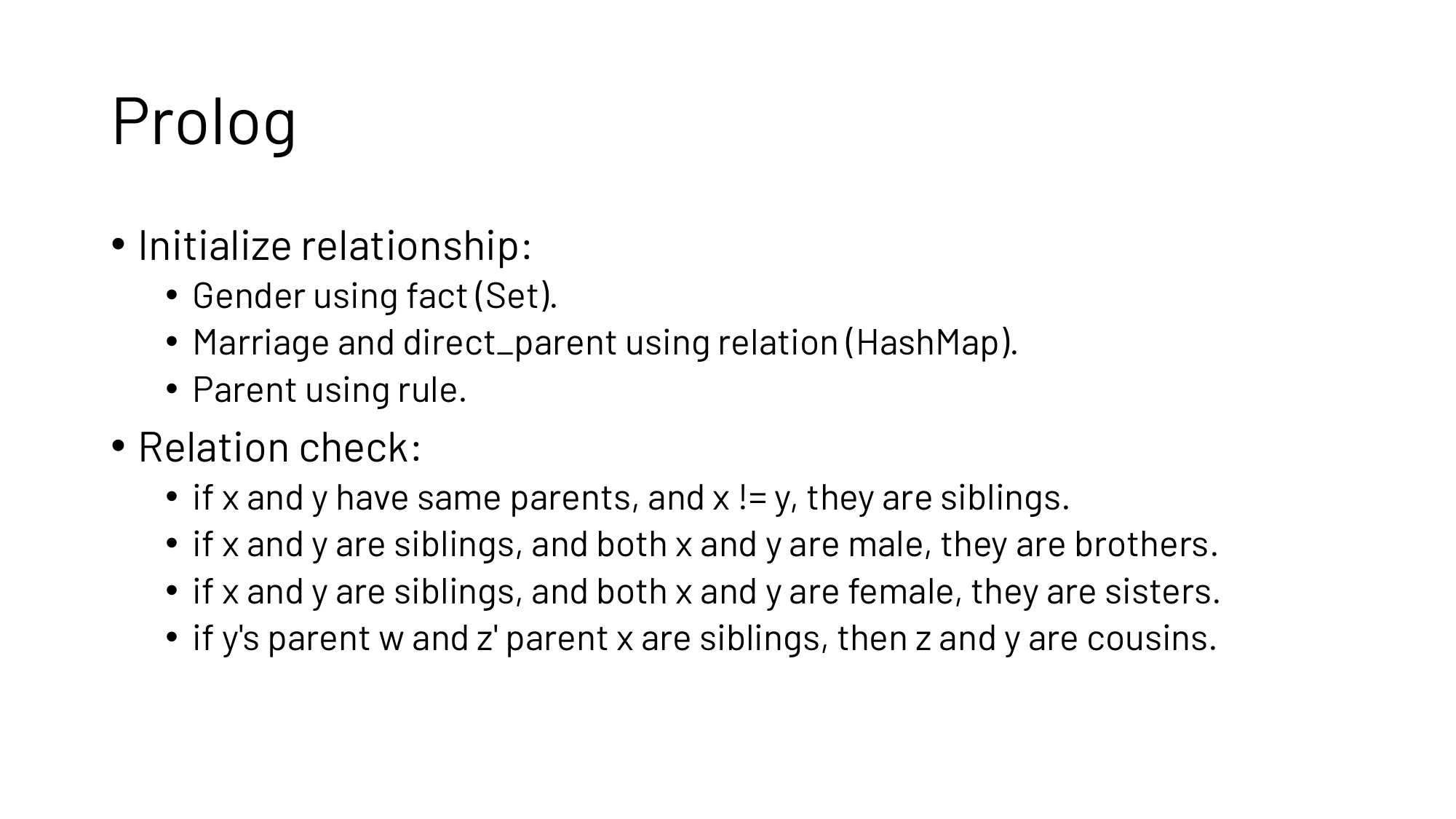

# Prolog
Initialize relationship:
Gender using fact (Set).
Marriage and direct_parent using relation (HashMap).
Parent using rule.
Relation check:
if x and y have same parents, and x != y, they are siblings.
if x and y are siblings, and both x and y are male, they are brothers.
if x and y are siblings, and both x and y are female, they are sisters.
if y's parent w and z' parent x are siblings, then z and y are cousins.